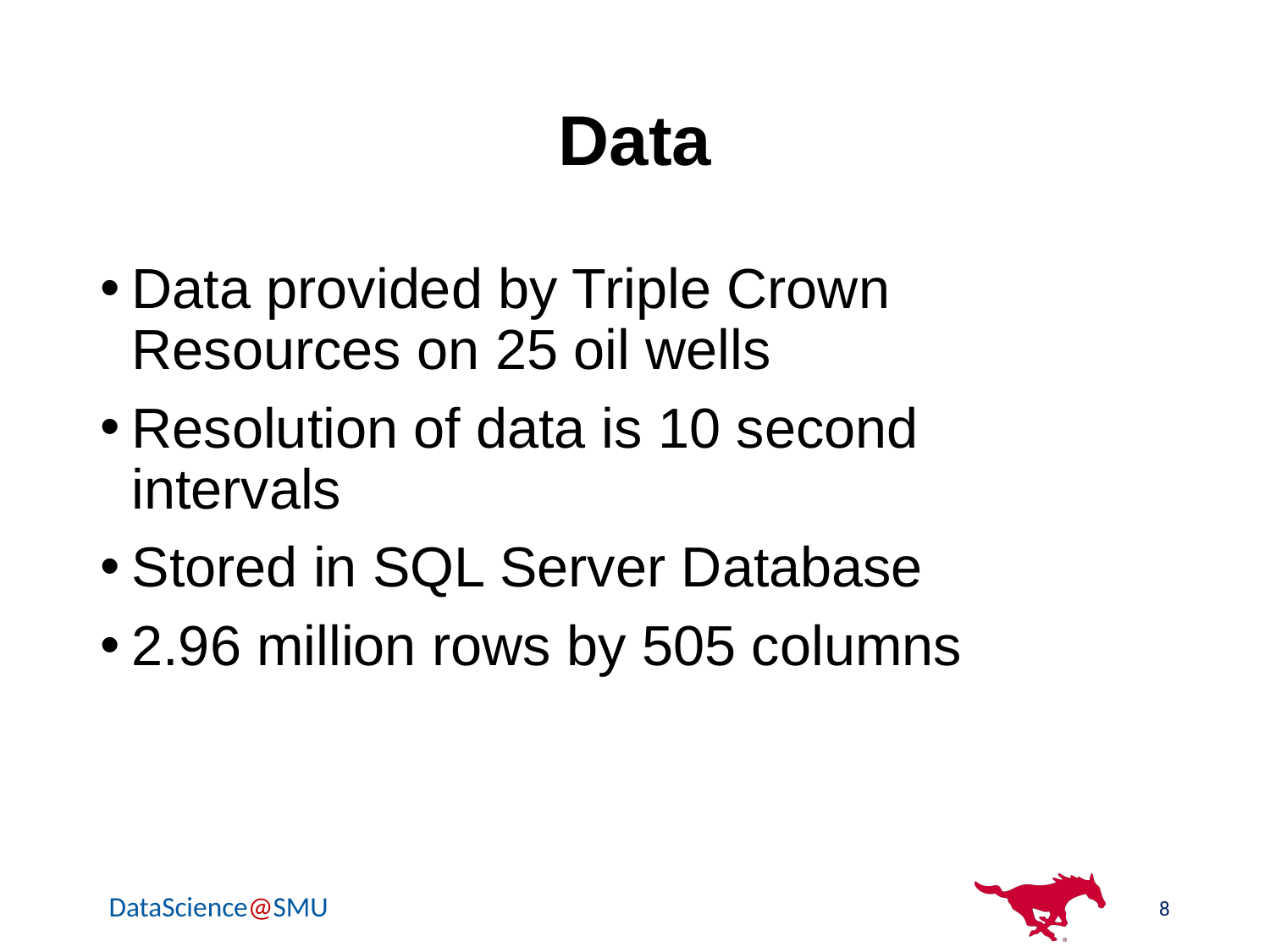

# Data
Data provided by Triple Crown Resources on 25 oil wells
Resolution of data is 10 second intervals
Stored in SQL Server Database
2.96 million rows by 505 columns

8